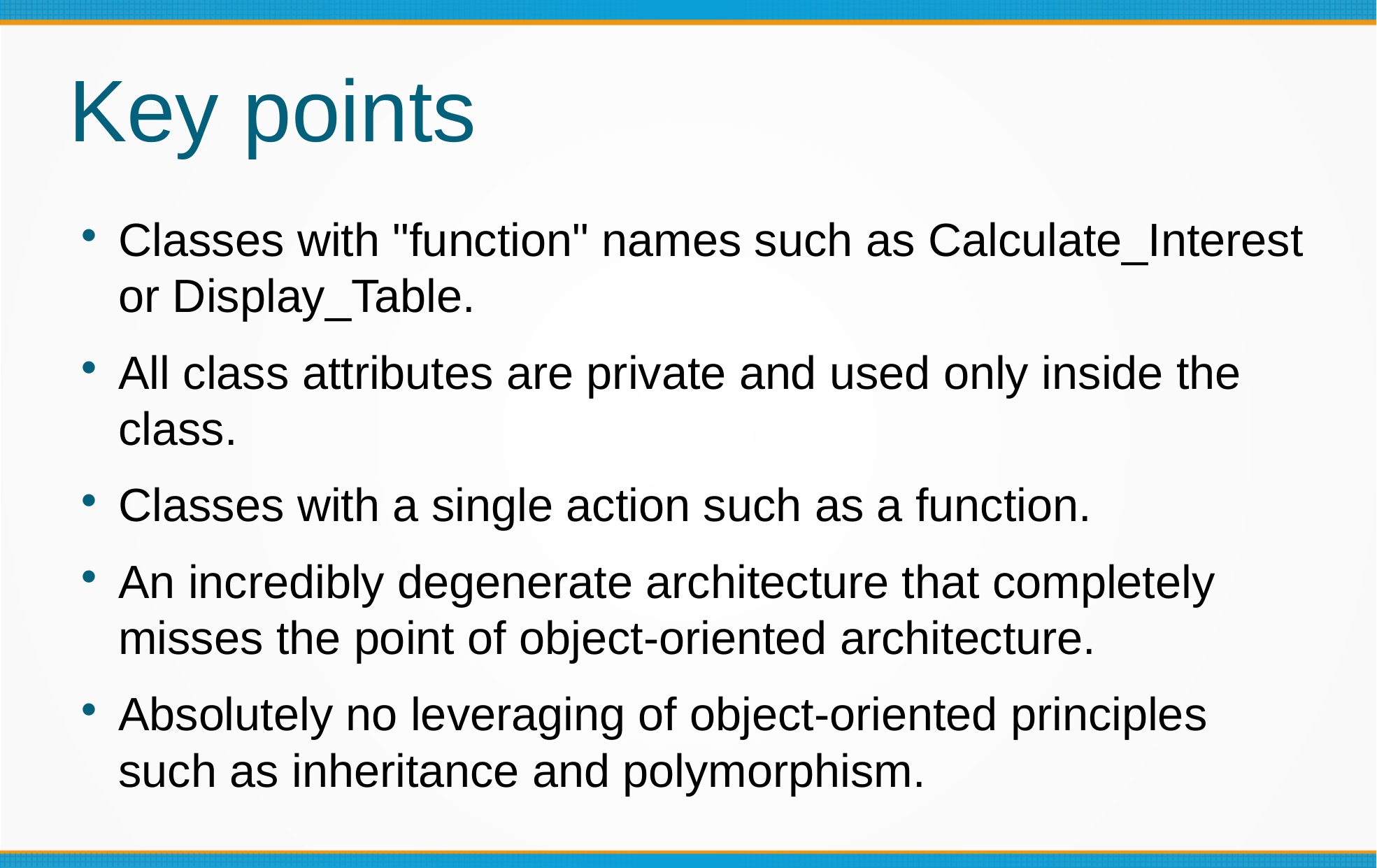

Key points
Classes with "function" names such as Calculate_Interest or Display_Table.
All class attributes are private and used only inside the class.
Classes with a single action such as a function.
An incredibly degenerate architecture that completely misses the point of object-oriented architecture.
Absolutely no leveraging of object-oriented principles such as inheritance and polymorphism.